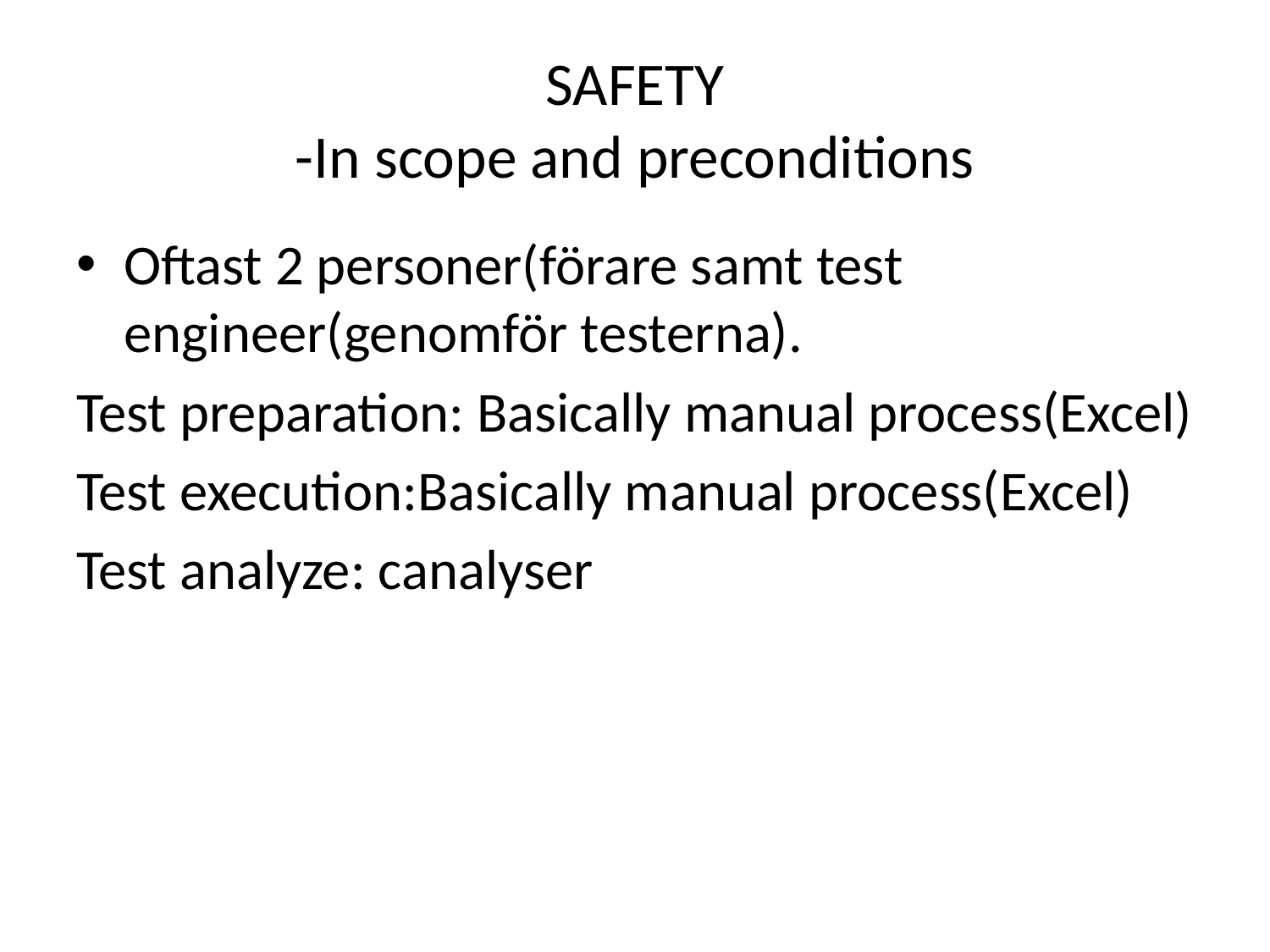

# SAFETY -In scope and preconditions
Oftast 2 personer(förare samt test engineer(genomför testerna).
Test preparation: Basically manual process(Excel)
Test execution:Basically manual process(Excel)
Test analyze: canalyser